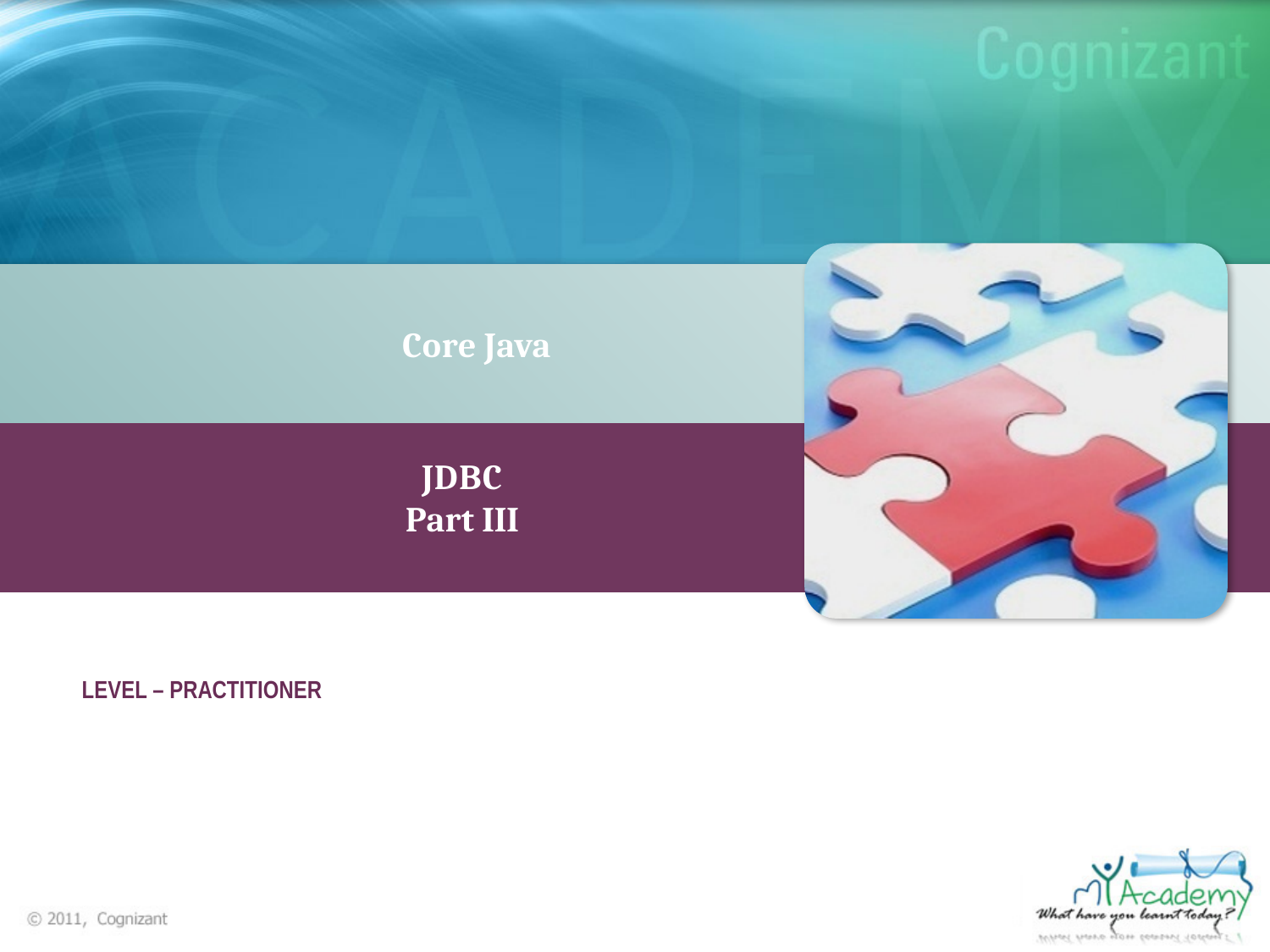

Core Java

JDBC
Part III
LEVEL – PRACTITIONER